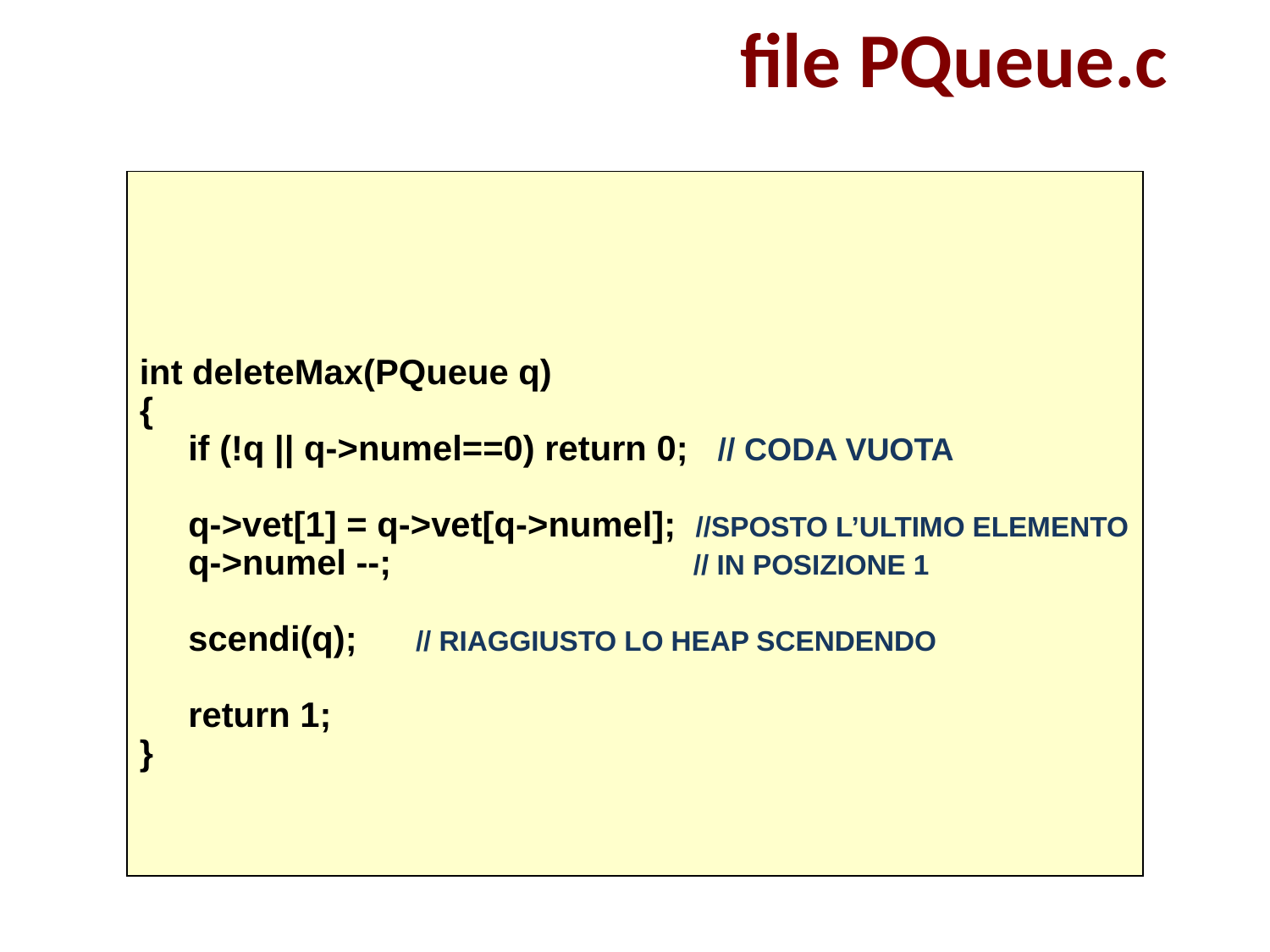

# file PQueue.c

int deleteMax(PQueue q)
{
     if (!q || q->numel==0) return 0;   // CODA VUOTA

     q->vet[1] = q->vet[q->numel];  //SPOSTO L’ULTIMO ELEMENTO
     q->numel --;                               // IN POSIZIONE 1

     scendi(q);      // RIAGGIUSTO LO HEAP SCENDENDO

     return 1;
}